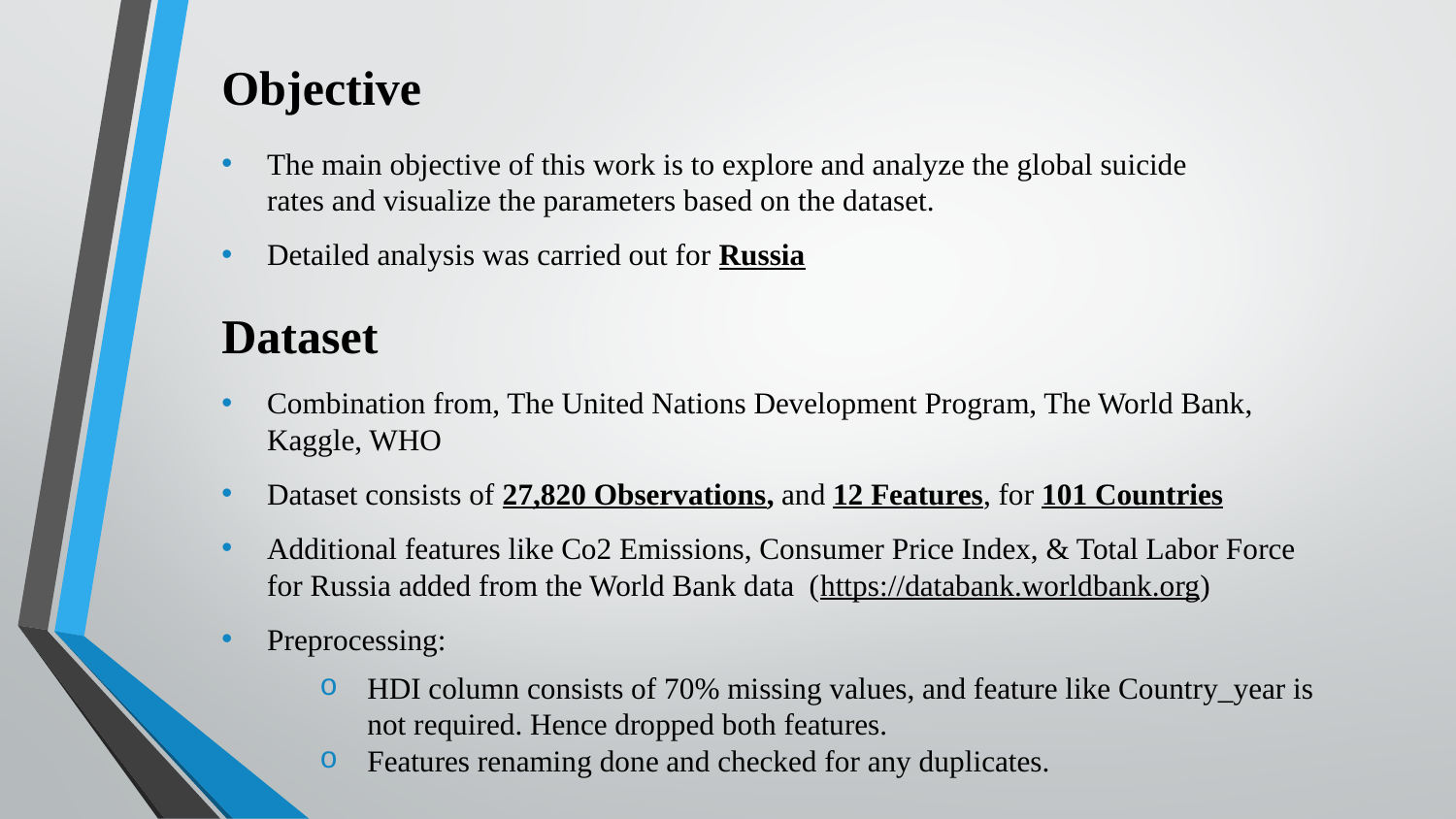

# Objective
The main objective of this work is to explore and analyze the global suicide rates and visualize the parameters based on the dataset.
Detailed analysis was carried out for Russia
Dataset
Combination from, The United Nations Development Program, The World Bank, Kaggle, WHO
Dataset consists of 27,820 Observations, and 12 Features, for 101 Countries
Additional features like Co2 Emissions, Consumer Price Index, & Total Labor Force for Russia added from the World Bank data  (https://databank.worldbank.org)
Preprocessing:
HDI column consists of 70% missing values, and feature like Country_year is not required. Hence dropped both features.
Features renaming done and checked for any duplicates.